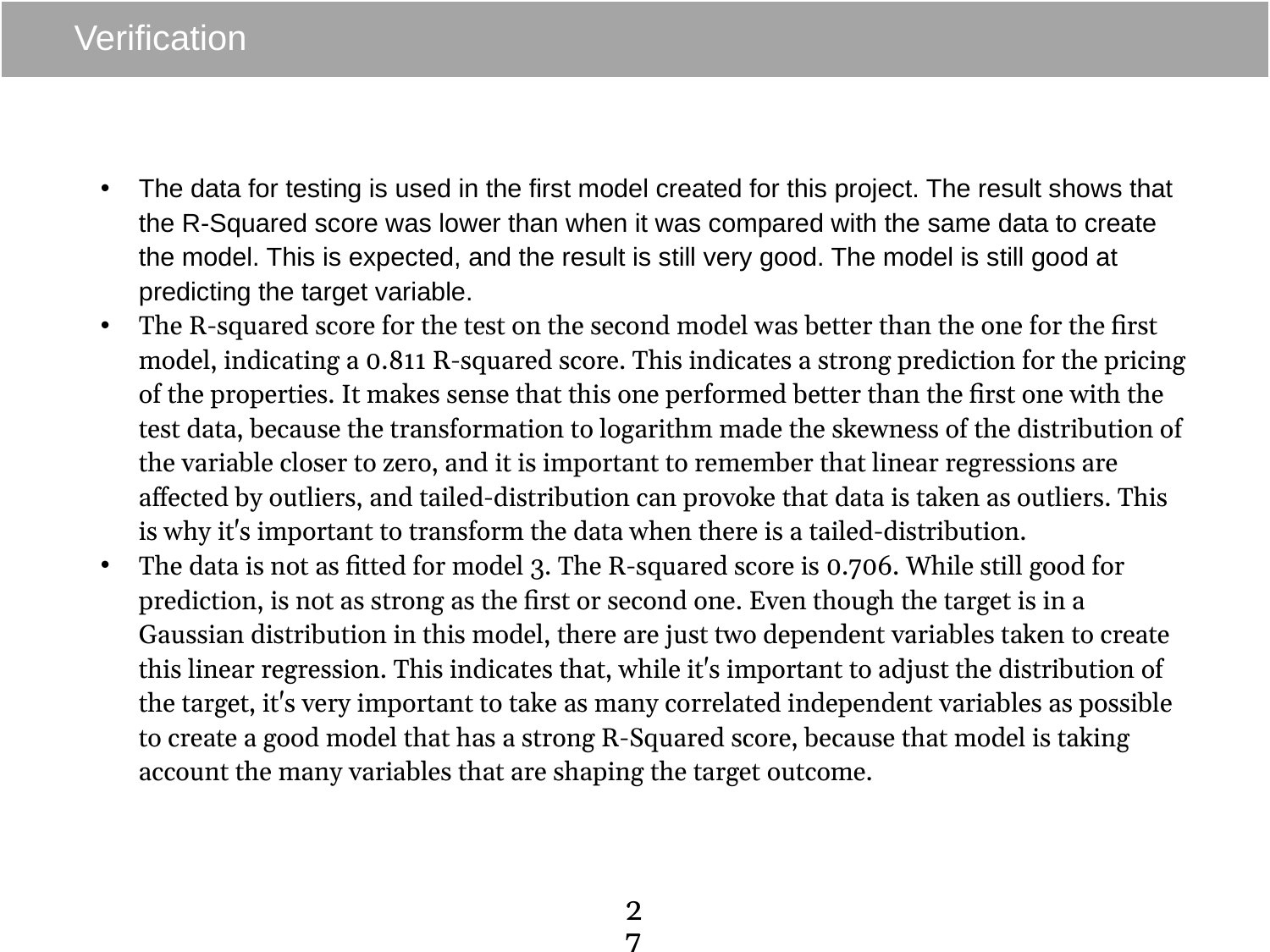

# Verification
The data for testing is used in the first model created for this project. The result shows that the R-Squared score was lower than when it was compared with the same data to create the model. This is expected, and the result is still very good. The model is still good at predicting the target variable.
The R-squared score for the test on the second model was better than the one for the first model, indicating a 0.811 R-squared score. This indicates a strong prediction for the pricing of the properties. It makes sense that this one performed better than the first one with the test data, because the transformation to logarithm made the skewness of the distribution of the variable closer to zero, and it is important to remember that linear regressions are affected by outliers, and tailed-distribution can provoke that data is taken as outliers. This is why it's important to transform the data when there is a tailed-distribution.
The data is not as fitted for model 3. The R-squared score is 0.706. While still good for prediction, is not as strong as the first or second one. Even though the target is in a Gaussian distribution in this model, there are just two dependent variables taken to create this linear regression. This indicates that, while it's important to adjust the distribution of the target, it's very important to take as many correlated independent variables as possible to create a good model that has a strong R-Squared score, because that model is taking account the many variables that are shaping the target outcome.
27